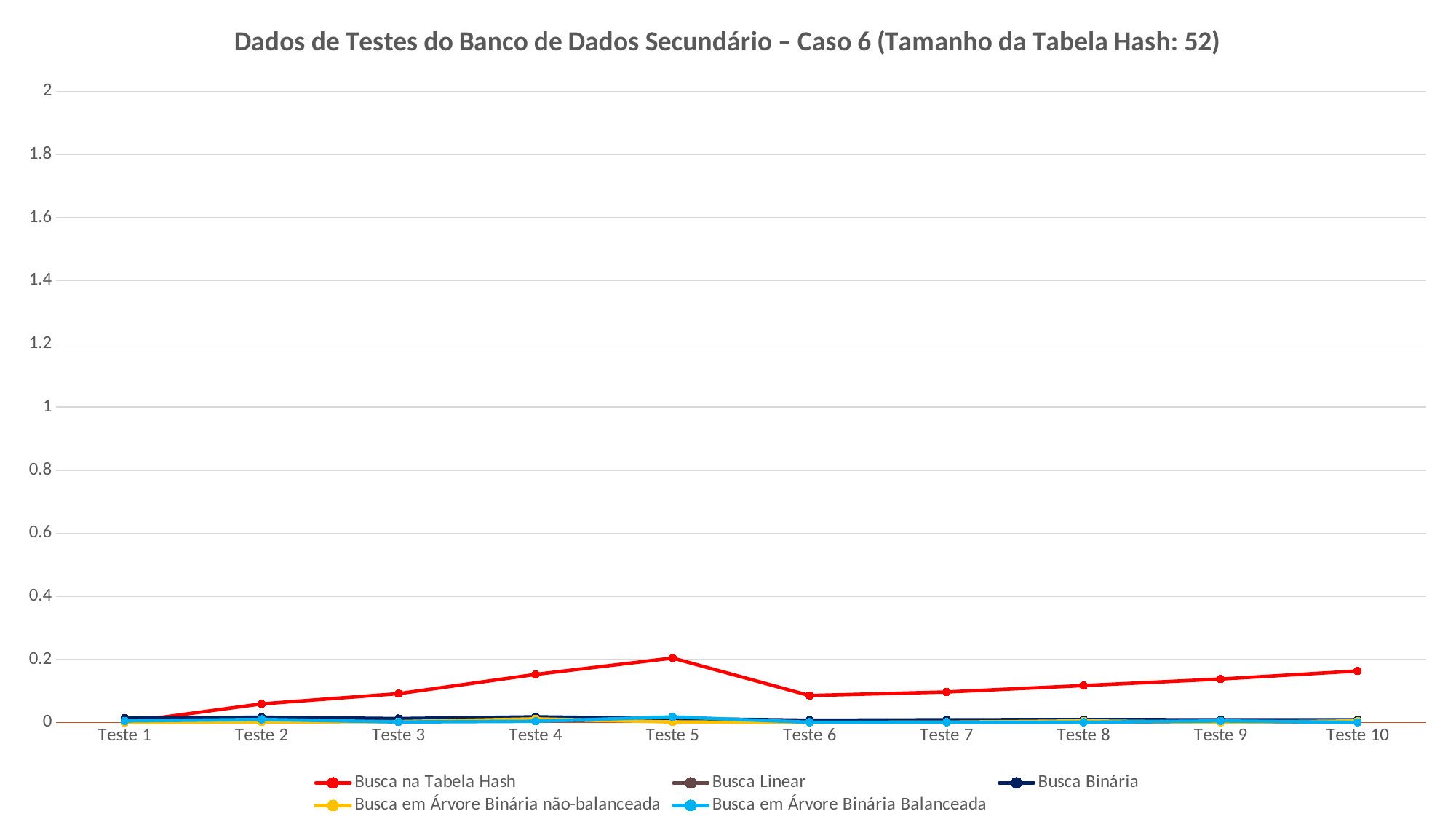

### Chart: Dados de Testes do Banco de Dados Secundário – Caso 6 (Tamanho da Tabela Hash: 52)

| Category | Busca na Tabela Hash | Busca Linear | Busca Binária | Busca em Árvore Binária não-balanceada | Busca em Árvore Binária Balanceada |
|---|---|---|---|---|---|
| Teste 1 | 0.0009176 | 0.0009055 | 0.0140454 | 0.0004907 | 0.005204 |
| Teste 2 | 0.0593032 | 0.0103325 | 0.0170298 | 0.0021097 | 0.0101543 |
| Teste 3 | 0.0917587 | 0.0094407 | 0.0127441 | 0.0031226 | 0.001971 |
| Teste 4 | 0.1525775 | 0.0044886 | 0.0183686 | 0.0118955 | 0.0040917 |
| Teste 5 | 0.2044444 | 0.0123322 | 0.0129766 | 0.001982 | 0.0181149 |
| Teste 6 | 0.0857626 | 0.0053425 | 0.0075941 | 0.0009218 | 0.0010049 |
| Teste 7 | 0.0970384 | 0.0019822 | 0.008889 | 0.001324 | 0.001008 |
| Teste 8 | 0.1173344 | 0.0018186 | 0.0095471 | 0.0054314 | 0.0010939 |
| Teste 9 | 0.1379406 | 0.0018417 | 0.0089434 | 0.0010028 | 0.0051955 |
| Teste 10 | 0.1634624 | 0.0018503 | 0.0087902 | 0.0052937 | 0.0007696 |